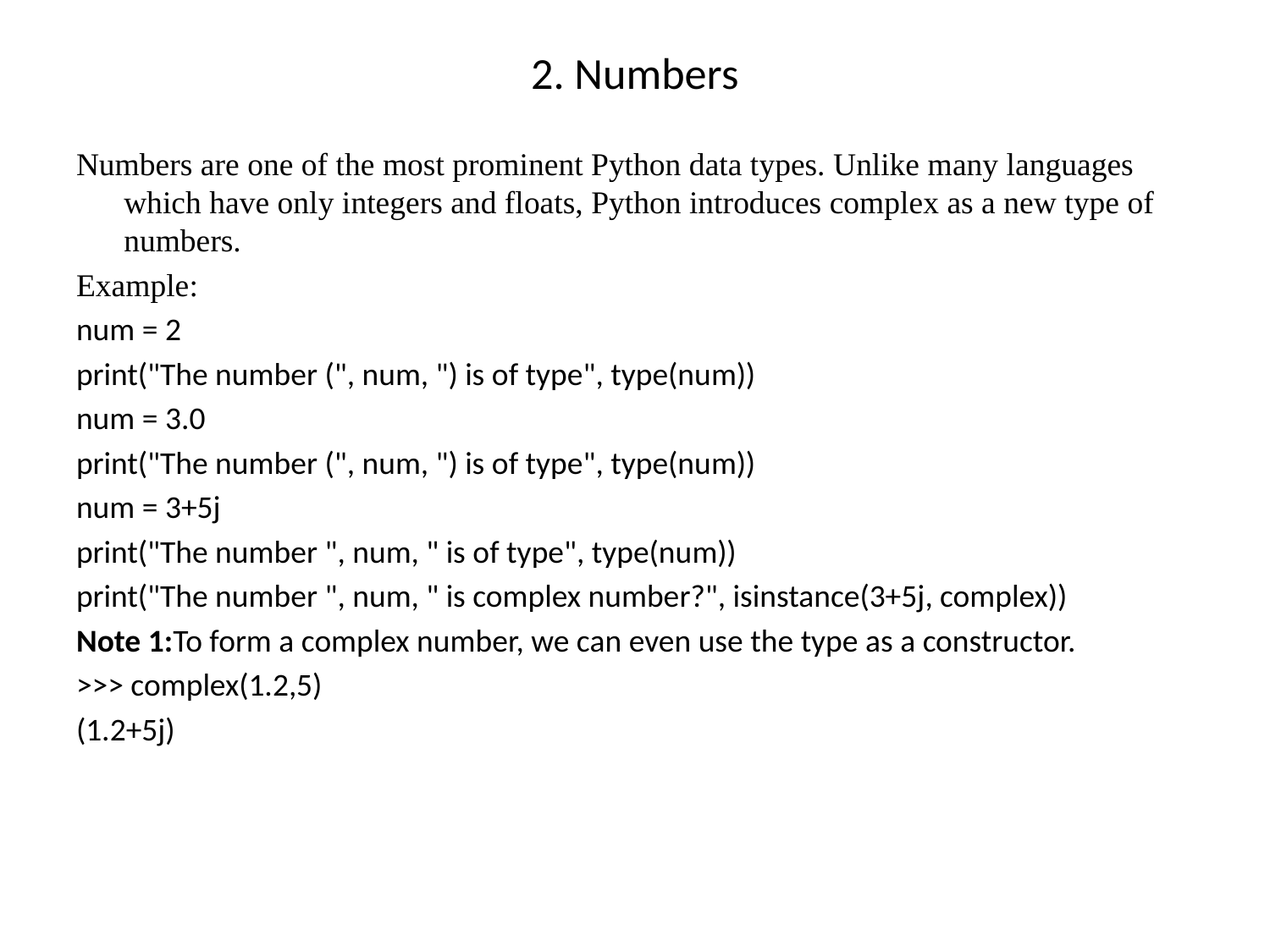

# 2. Numbers
Numbers are one of the most prominent Python data types. Unlike many languages which have only integers and floats, Python introduces complex as a new type of numbers.
Example:
num = 2
print("The number (", num, ") is of type", type(num))
num = 3.0
print("The number (", num, ") is of type", type(num))
num = 3+5j
print("The number ", num, " is of type", type(num))
print("The number ", num, " is complex number?", isinstance(3+5j, complex))
Note 1:To form a complex number, we can even use the type as a constructor.
>>> complex(1.2,5)
(1.2+5j)